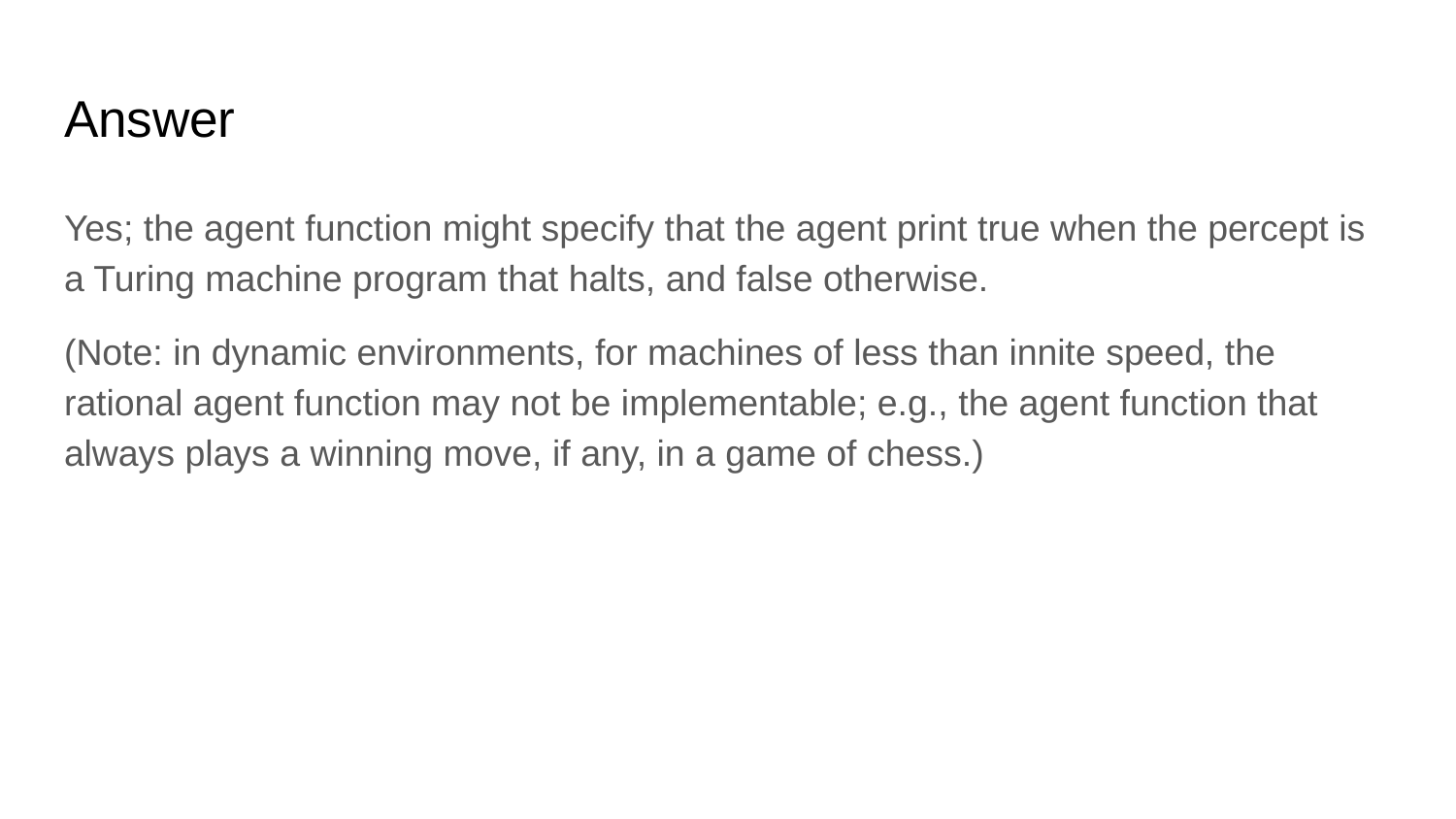

# Answer
Yes; the agent function might specify that the agent print true when the percept is a Turing machine program that halts, and false otherwise.
(Note: in dynamic environments, for machines of less than innite speed, the rational agent function may not be implementable; e.g., the agent function that always plays a winning move, if any, in a game of chess.)